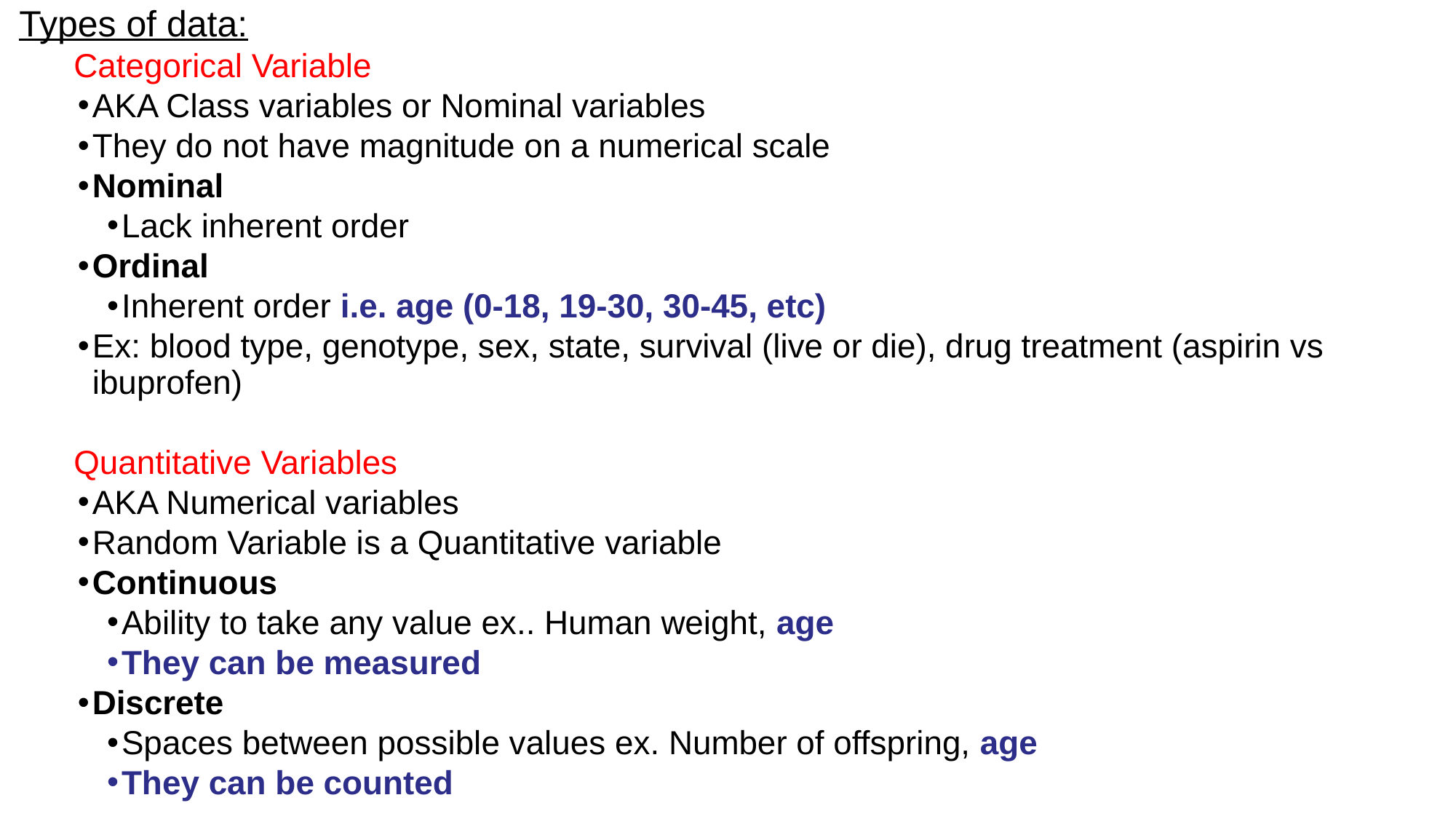

Types of data:
Categorical Variable
AKA Class variables or Nominal variables
They do not have magnitude on a numerical scale
Nominal
Lack inherent order
Ordinal
Inherent order i.e. age (0-18, 19-30, 30-45, etc)
Ex: blood type, genotype, sex, state, survival (live or die), drug treatment (aspirin vs ibuprofen)

Quantitative Variables
AKA Numerical variables
Random Variable is a Quantitative variable
Continuous
Ability to take any value ex.. Human weight, age
They can be measured
Discrete
Spaces between possible values ex. Number of offspring, age
They can be counted